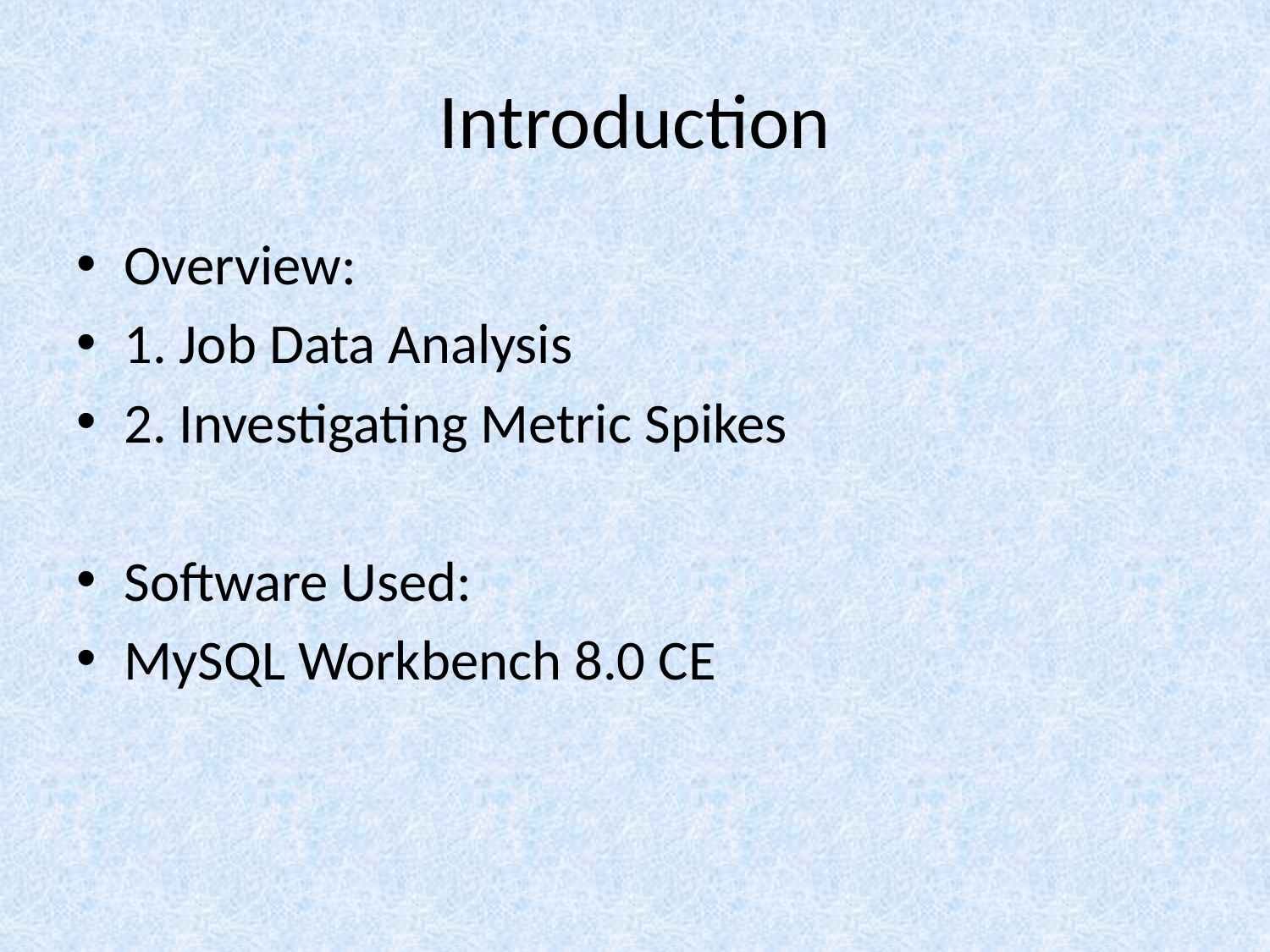

# Introduction
Overview:
1. Job Data Analysis
2. Investigating Metric Spikes

Software Used:
MySQL Workbench 8.0 CE